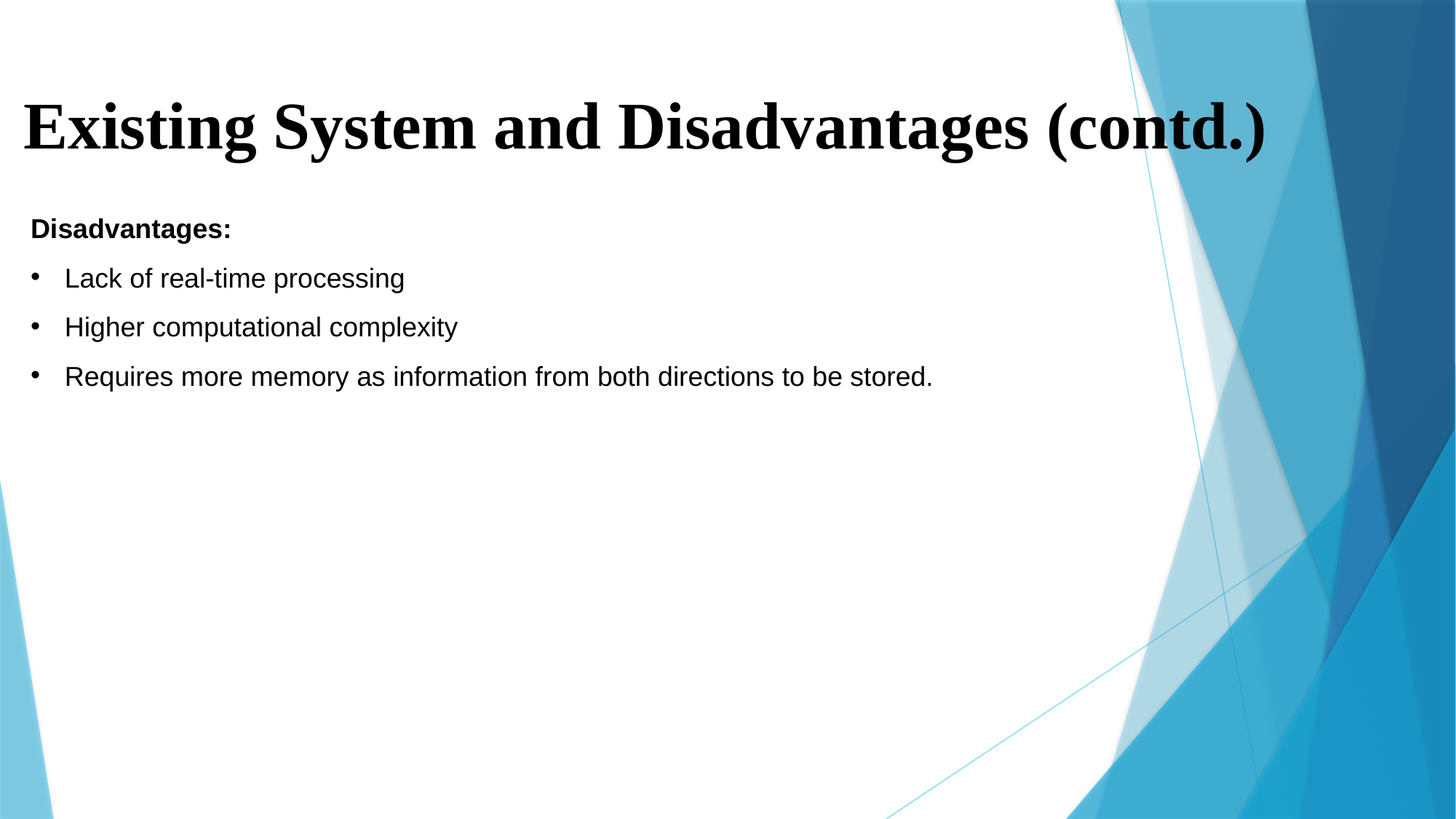

Existing System and Disadvantages (contd.)
Disadvantages:
Lack of real-time processing
Higher computational complexity
Requires more memory as information from both directions to be stored.